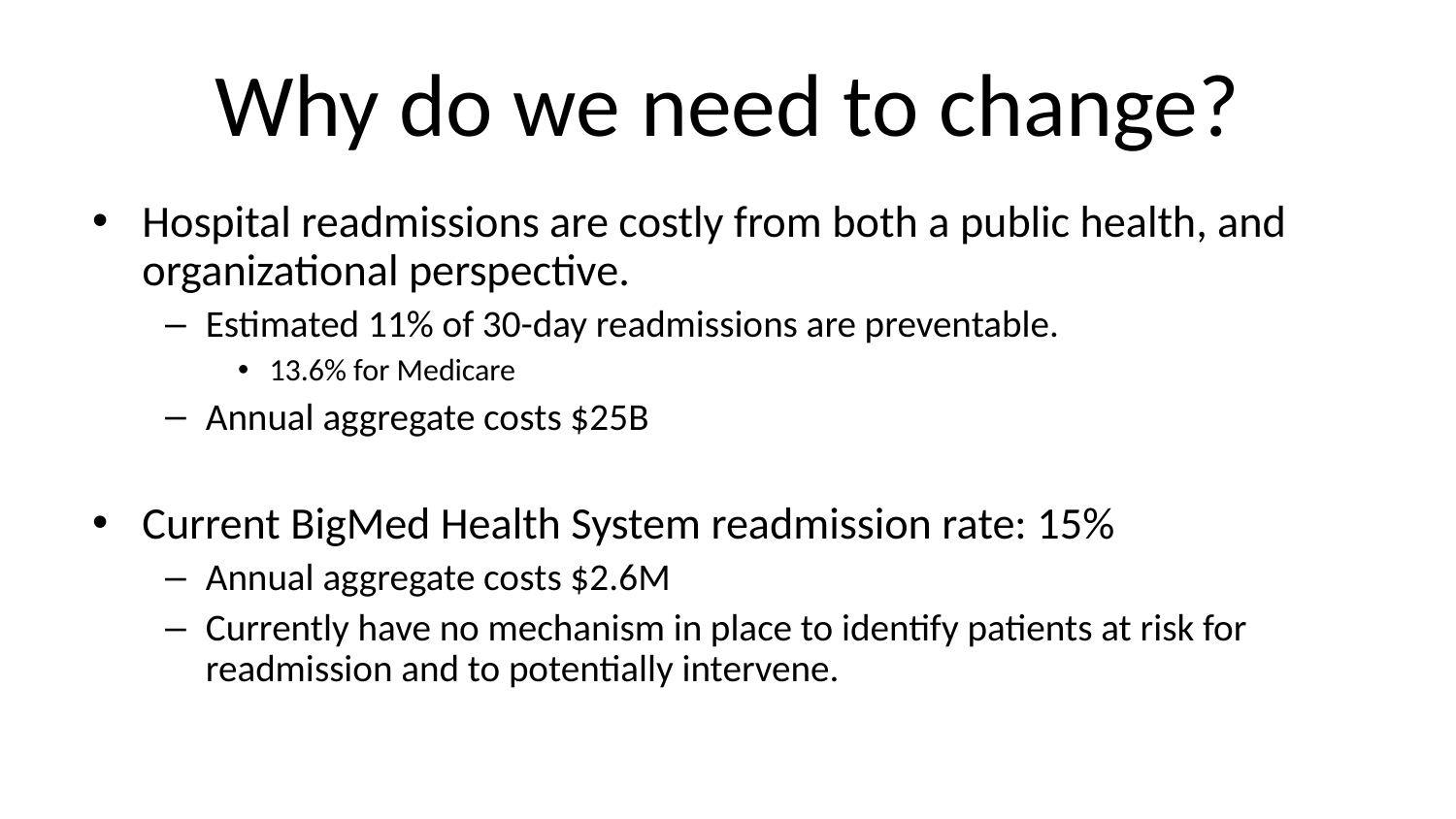

# Why do we need to change?
Hospital readmissions are costly from both a public health, and organizational perspective.
Estimated 11% of 30-day readmissions are preventable.
13.6% for Medicare
Annual aggregate costs $25B

Current BigMed Health System readmission rate: 15%
Annual aggregate costs $2.6M
Currently have no mechanism in place to identify patients at risk for readmission and to potentially intervene.